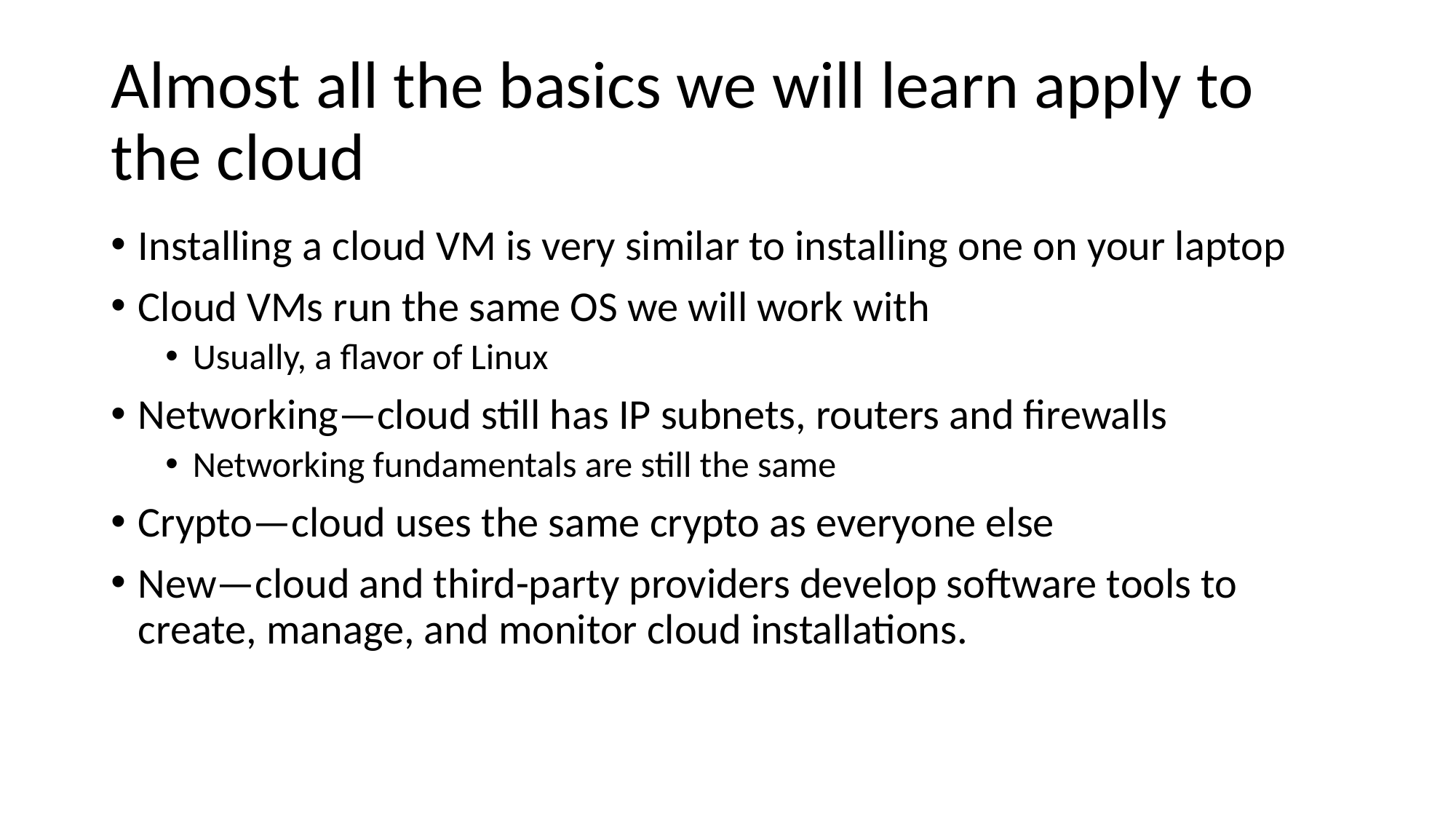

# Almost all the basics we will learn apply to the cloud
Installing a cloud VM is very similar to installing one on your laptop
Cloud VMs run the same OS we will work with
Usually, a flavor of Linux
Networking—cloud still has IP subnets, routers and firewalls
Networking fundamentals are still the same
Crypto—cloud uses the same crypto as everyone else
New—cloud and third-party providers develop software tools to create, manage, and monitor cloud installations.